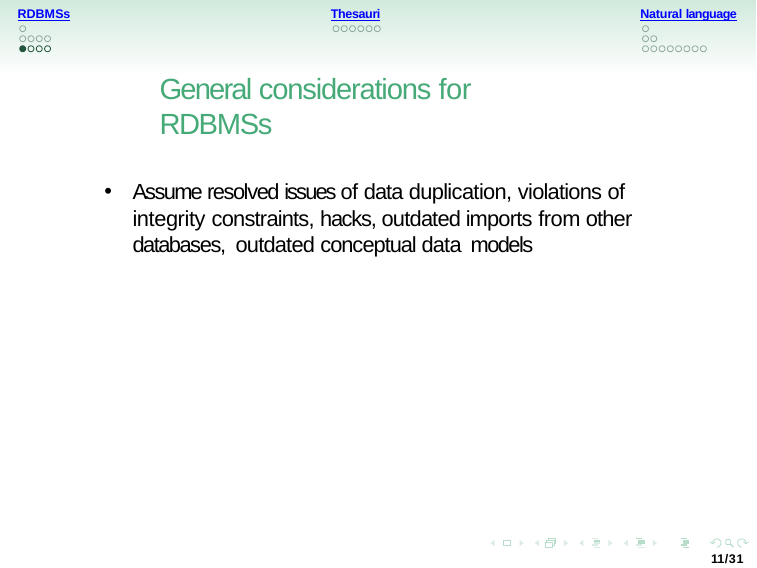

Natural language
RDBMSs
Thesauri

General considerations for RDBMSs
Assume resolved issues of data duplication, violations of  integrity constraints, hacks, outdated imports from other  databases,  outdated conceptual data models

11/31